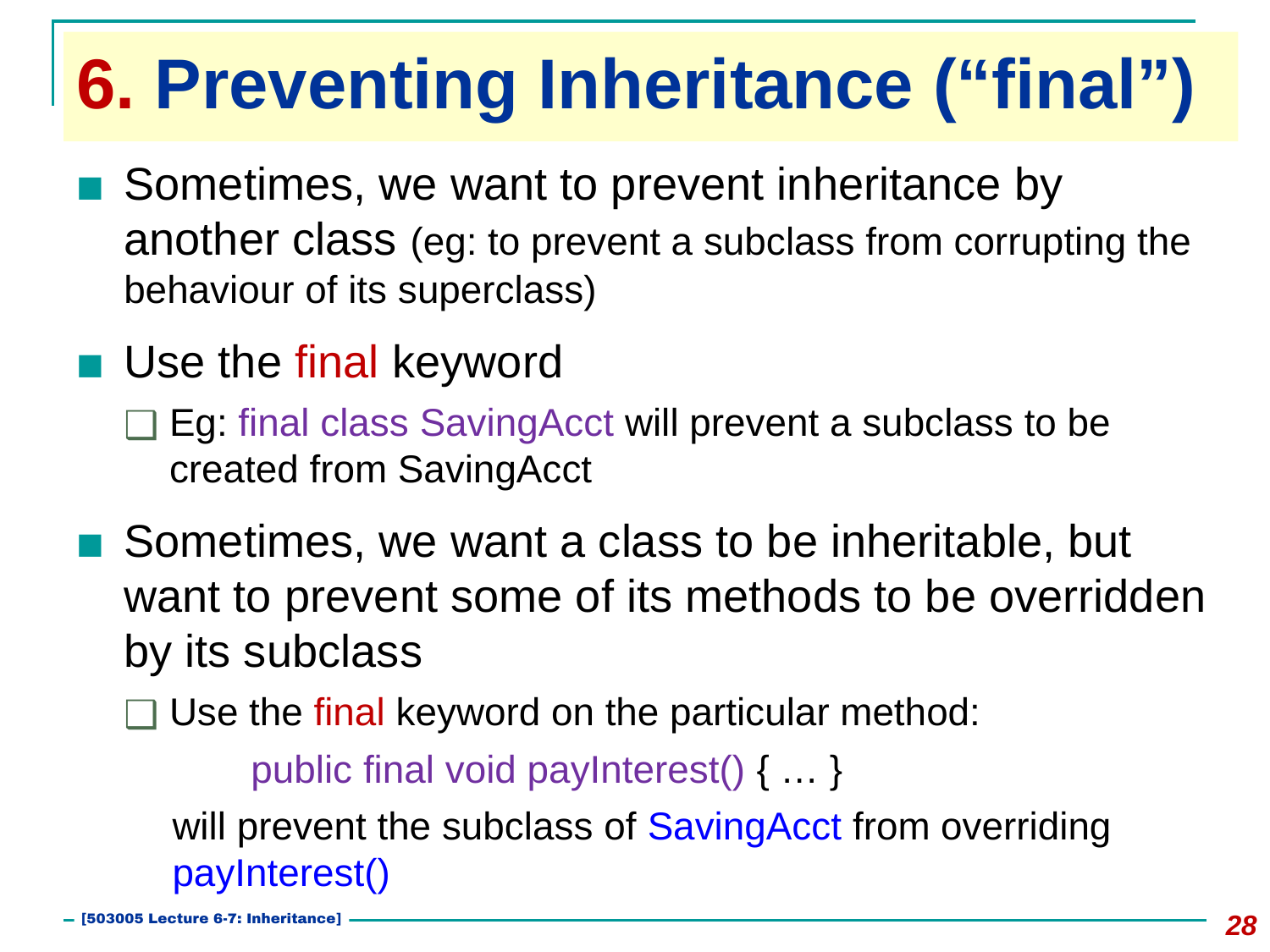

# 6. Preventing Inheritance (“final”)
Sometimes, we want to prevent inheritance by another class (eg: to prevent a subclass from corrupting the behaviour of its superclass)
Use the final keyword
Eg: final class SavingAcct will prevent a subclass to be created from SavingAcct
Sometimes, we want a class to be inheritable, but want to prevent some of its methods to be overridden by its subclass
Use the final keyword on the particular method:
	public final void payInterest() { … }
   	will prevent the subclass of SavingAcct from overriding payInterest()
28
[503005 Lecture 6-7: Inheritance]